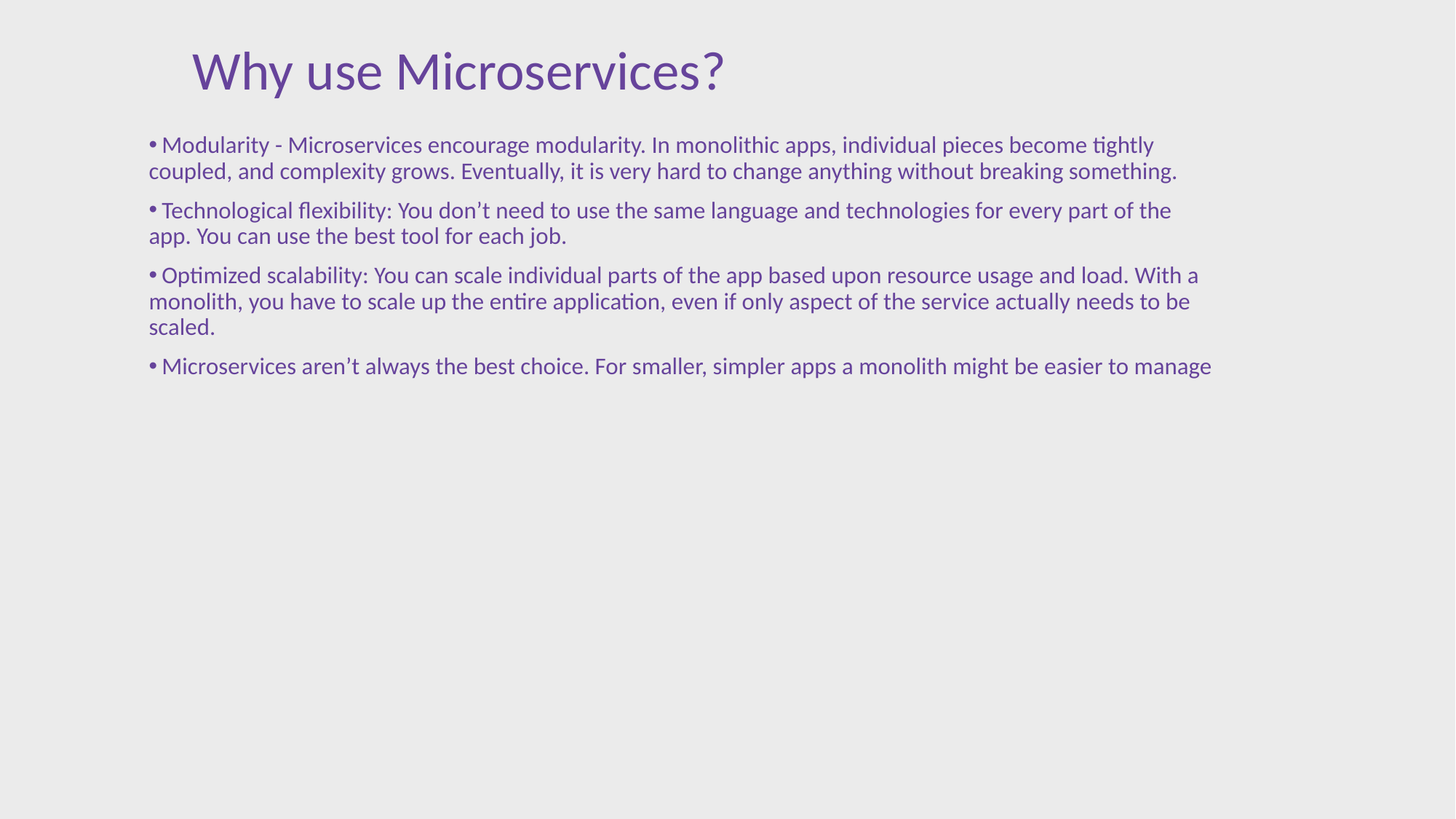

# Why use Microservices?
 Modularity - Microservices encourage modularity. In monolithic apps, individual pieces become tightly coupled, and complexity grows. Eventually, it is very hard to change anything without breaking something.
 Technological flexibility: You don’t need to use the same language and technologies for every part of the app. You can use the best tool for each job.
 Optimized scalability: You can scale individual parts of the app based upon resource usage and load. With a monolith, you have to scale up the entire application, even if only aspect of the service actually needs to be scaled.
 Microservices aren’t always the best choice. For smaller, simpler apps a monolith might be easier to manage